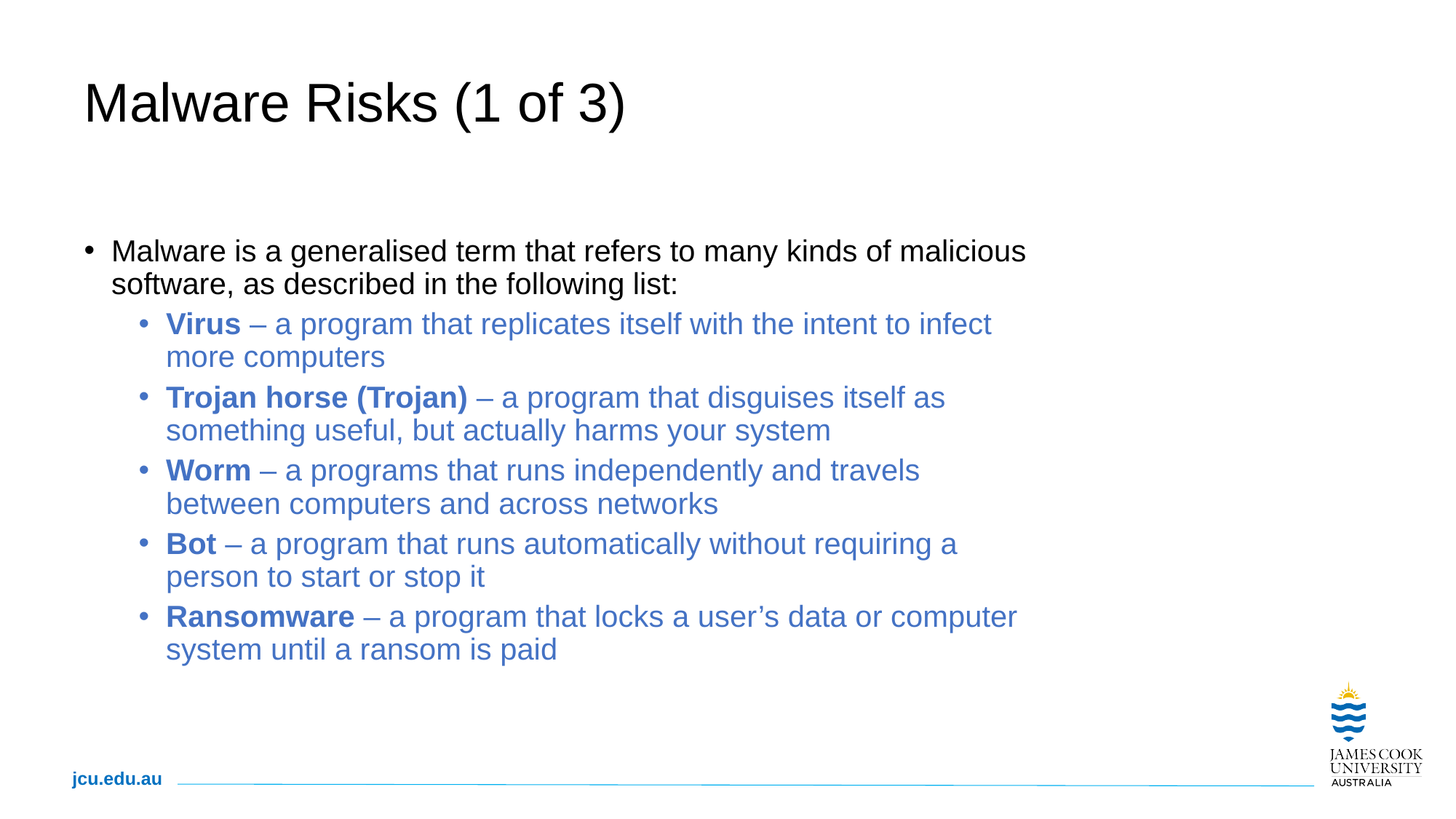

# Malware Risks (1 of 3)
Malware is a generalised term that refers to many kinds of malicious software, as described in the following list:
Virus – a program that replicates itself with the intent to infect more computers
Trojan horse (Trojan) – a program that disguises itself as something useful, but actually harms your system
Worm – a programs that runs independently and travels between computers and across networks
Bot – a program that runs automatically without requiring a person to start or stop it
Ransomware – a program that locks a user’s data or computer system until a ransom is paid